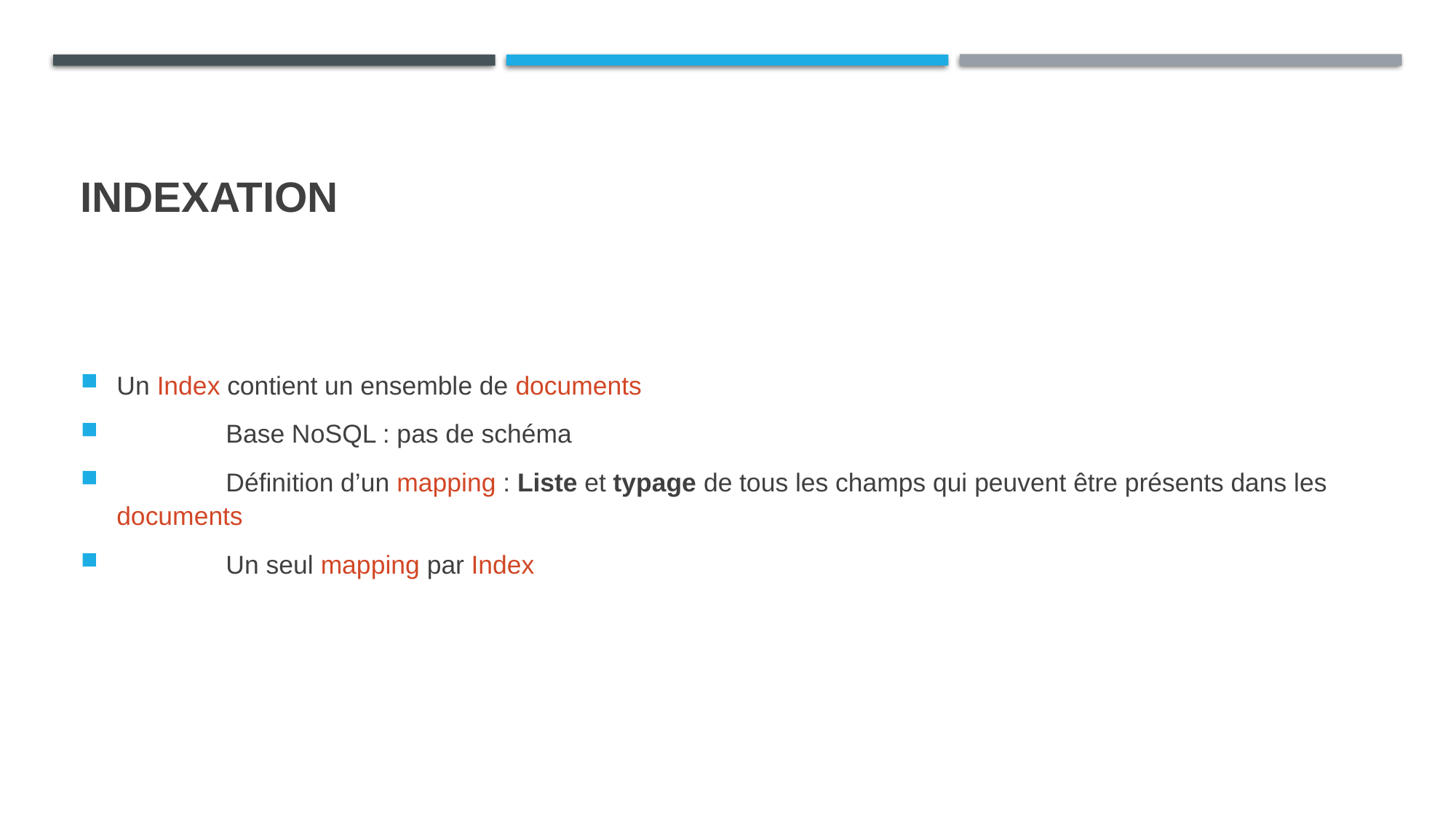

# INDEXATION
Un Index contient un ensemble de documents
	Base NoSQL : pas de schéma
	Définition d’un mapping : Liste et typage de tous les champs qui peuvent être présents dans les documents
	Un seul mapping par Index